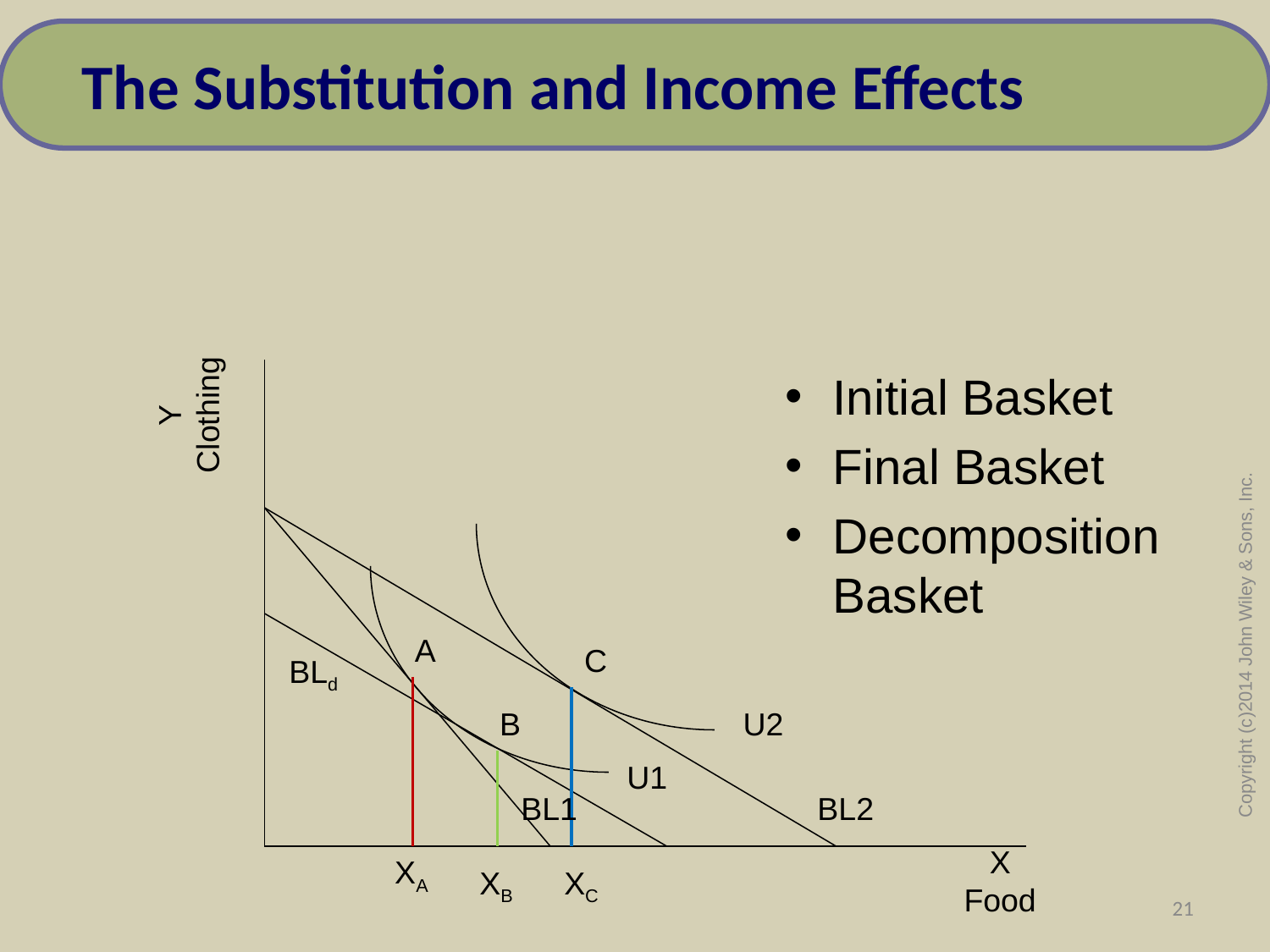

The Substitution and Income Effects

Initial Basket
Final Basket
Decomposition Basket
Y
Clothing
Copyright (c)2014 John Wiley & Sons, Inc.
A
C
BLd
B
U2
U1
BL1
BL2
X
Food
XA
XB
XC
21